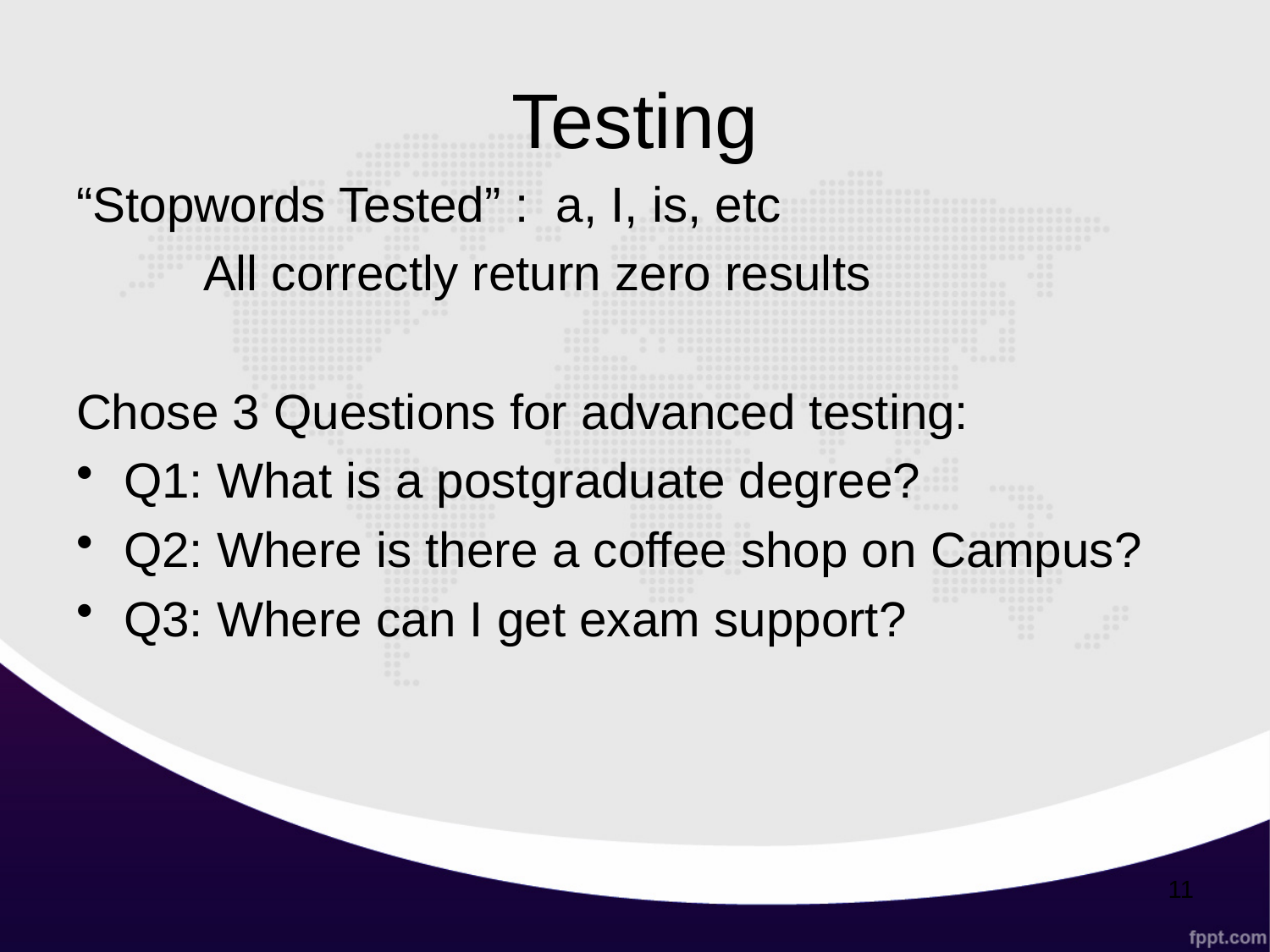

# Testing
“Stopwords Tested” :  a, I, is, etc
	All correctly return zero results

Chose 3 Questions for advanced testing:
Q1: What is a postgraduate degree?
Q2: Where is there a coffee shop on Campus?
Q3: Where can I get exam support?
11